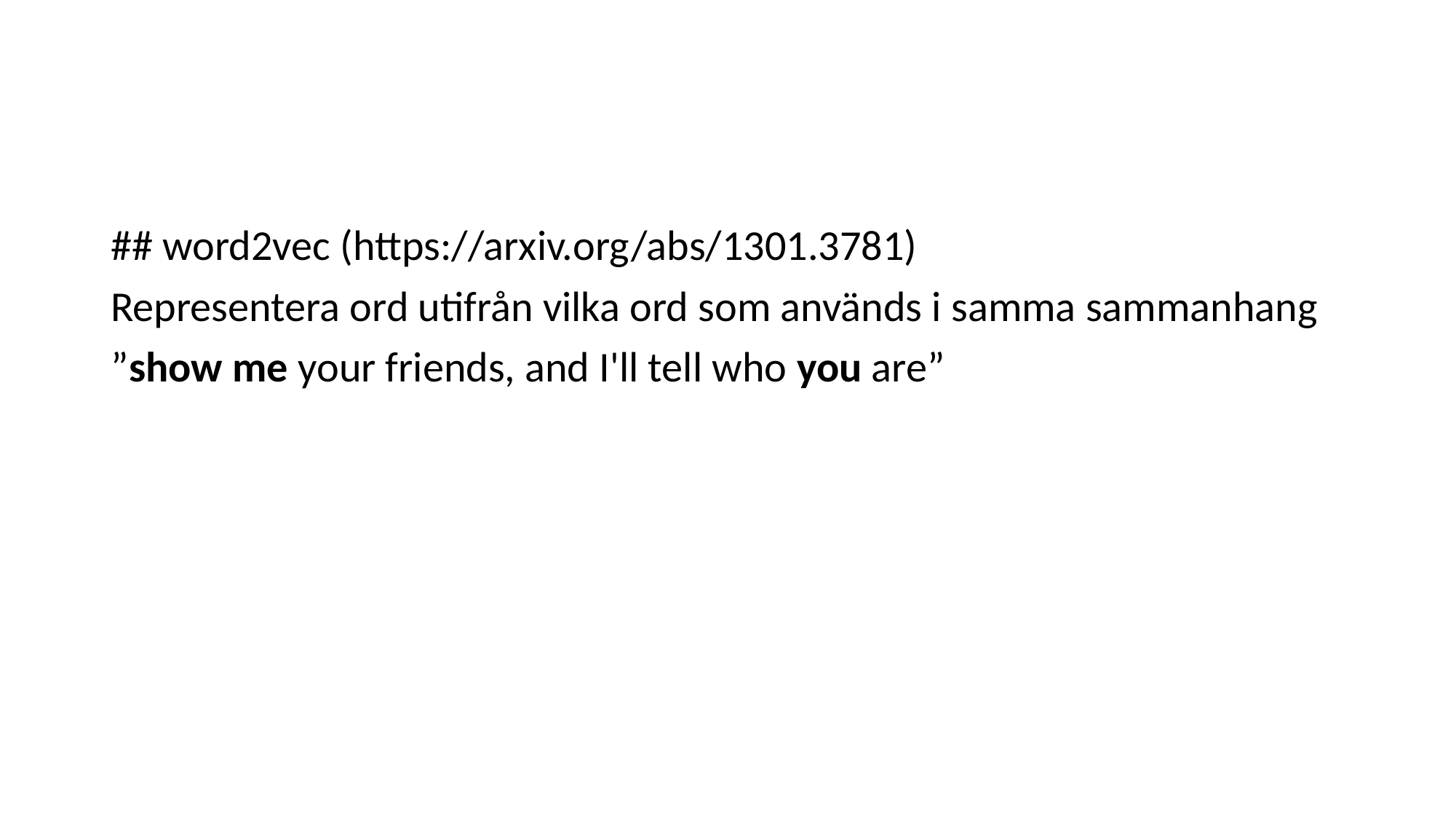

#
## word2vec (https://arxiv.org/abs/1301.3781)
Representera ord utifrån vilka ord som används i samma sammanhang
”show me your friends, and I'll tell who you are”